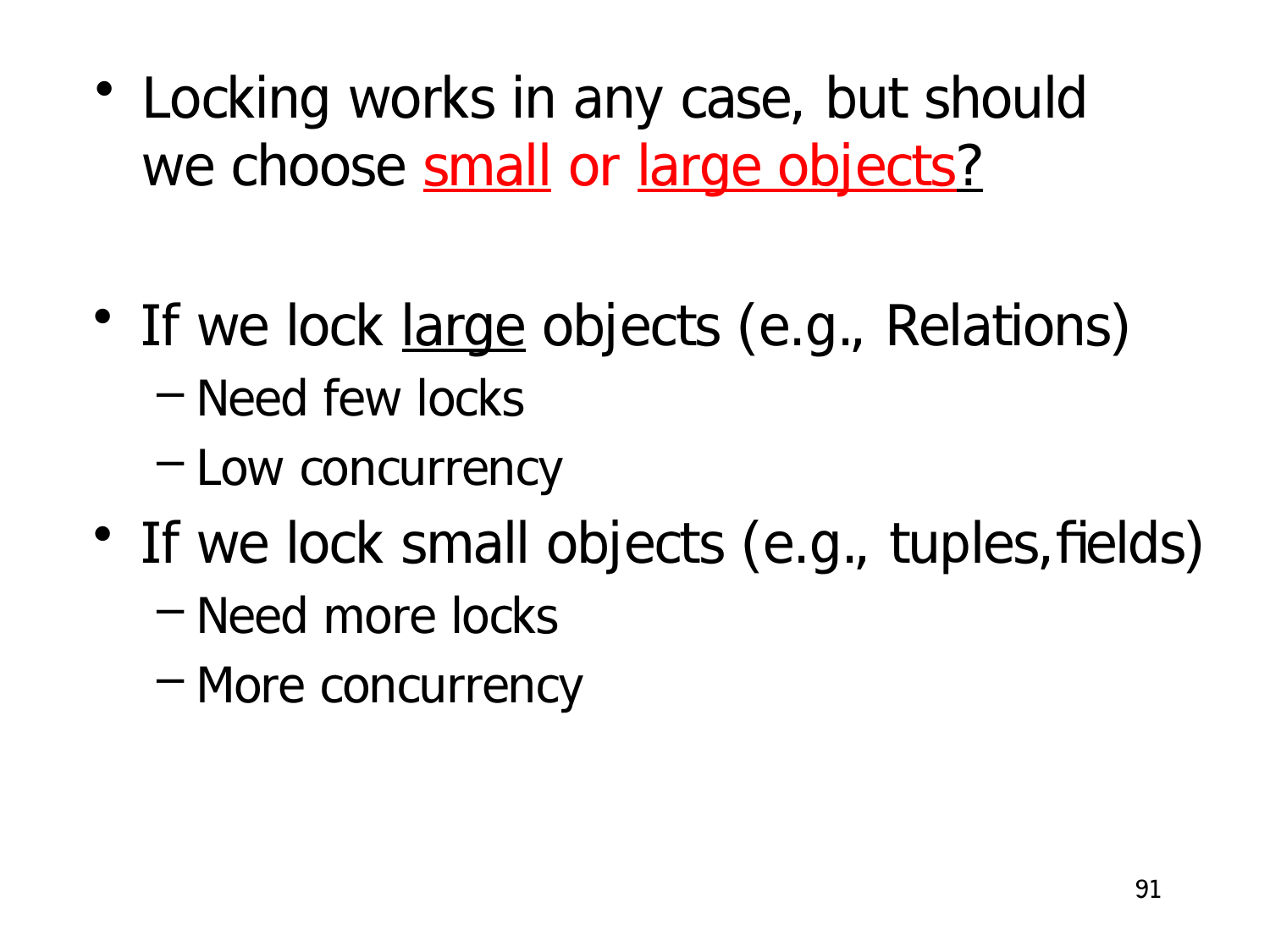

Locking works in any case, but should we choose small or large objects?
If we lock large objects (e.g., Relations)
Need few locks
Low concurrency
If we lock small objects (e.g., tuples,fields)
Need more locks
More concurrency
91